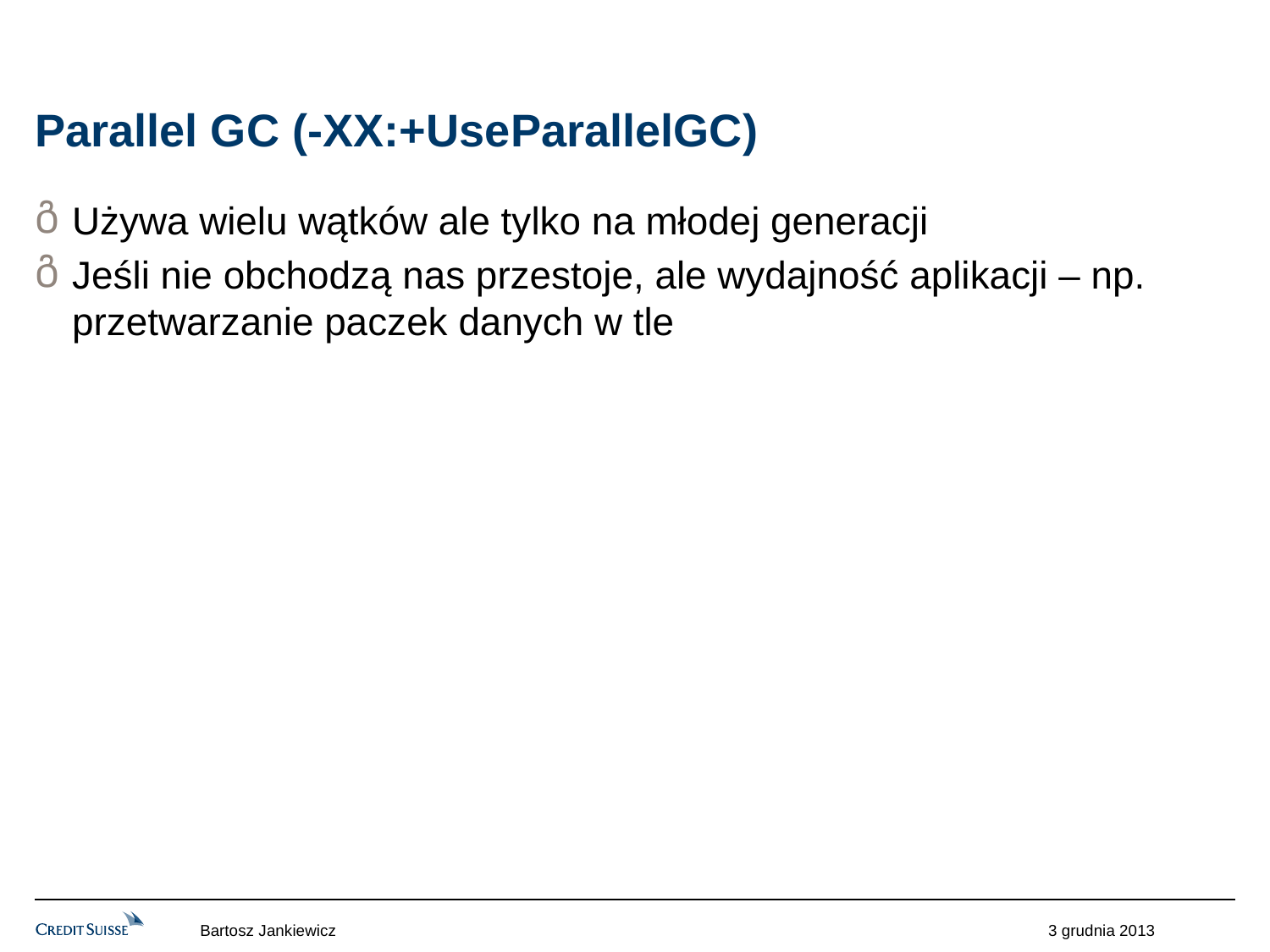

# Parallel GC (-XX:+UseParallelGC)
Używa wielu wątków ale tylko na młodej generacji
Jeśli nie obchodzą nas przestoje, ale wydajność aplikacji – np. przetwarzanie paczek danych w tle

Bartosz Jankiewicz
3 grudnia 2013